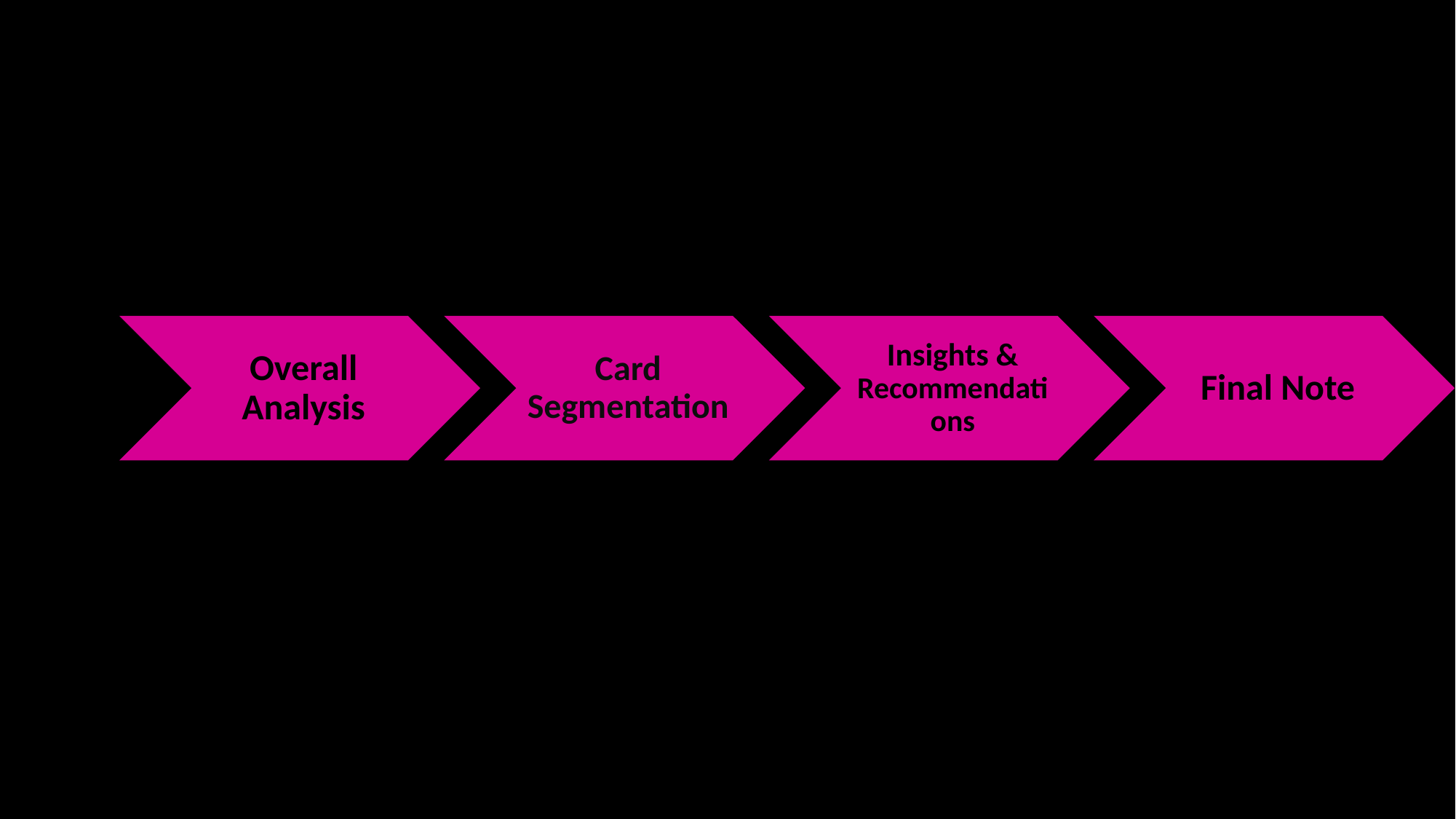

Overall Analysis
Card Segmentation
Insights & Recommendations
Final Note